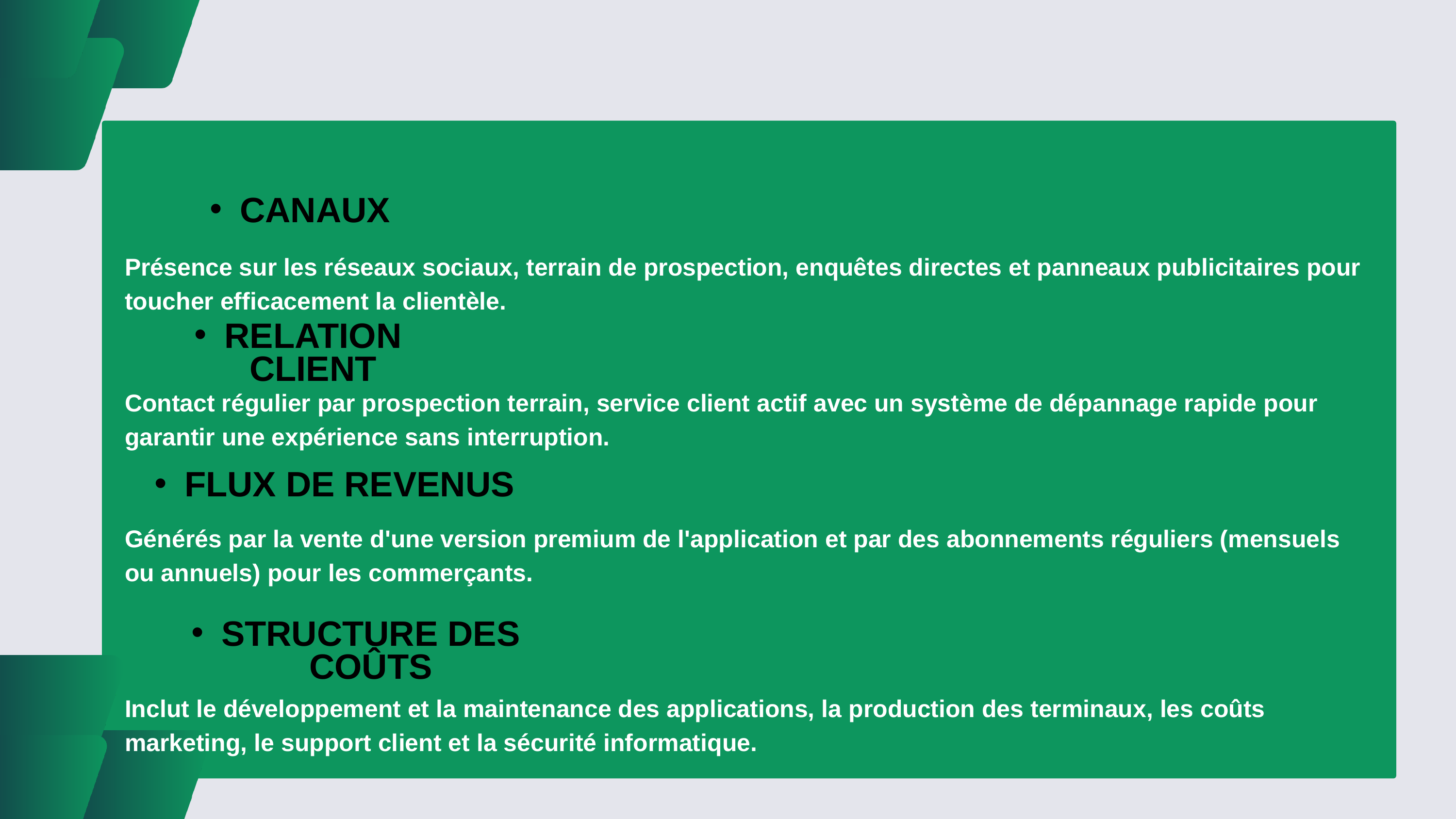

CANAUX

Présence sur les réseaux sociaux, terrain de prospection, enquêtes directes et panneaux publicitaires pour toucher efficacement la clientèle.

Contact régulier par prospection terrain, service client actif avec un système de dépannage rapide pour garantir une expérience sans interruption.

Générés par la vente d'une version premium de l'application et par des abonnements réguliers (mensuels ou annuels) pour les commerçants.

Inclut le développement et la maintenance des applications, la production des terminaux, les coûts marketing, le support client et la sécurité informatique.

RELATION CLIENT
FLUX DE REVENUS
STRUCTURE DES COÛTS